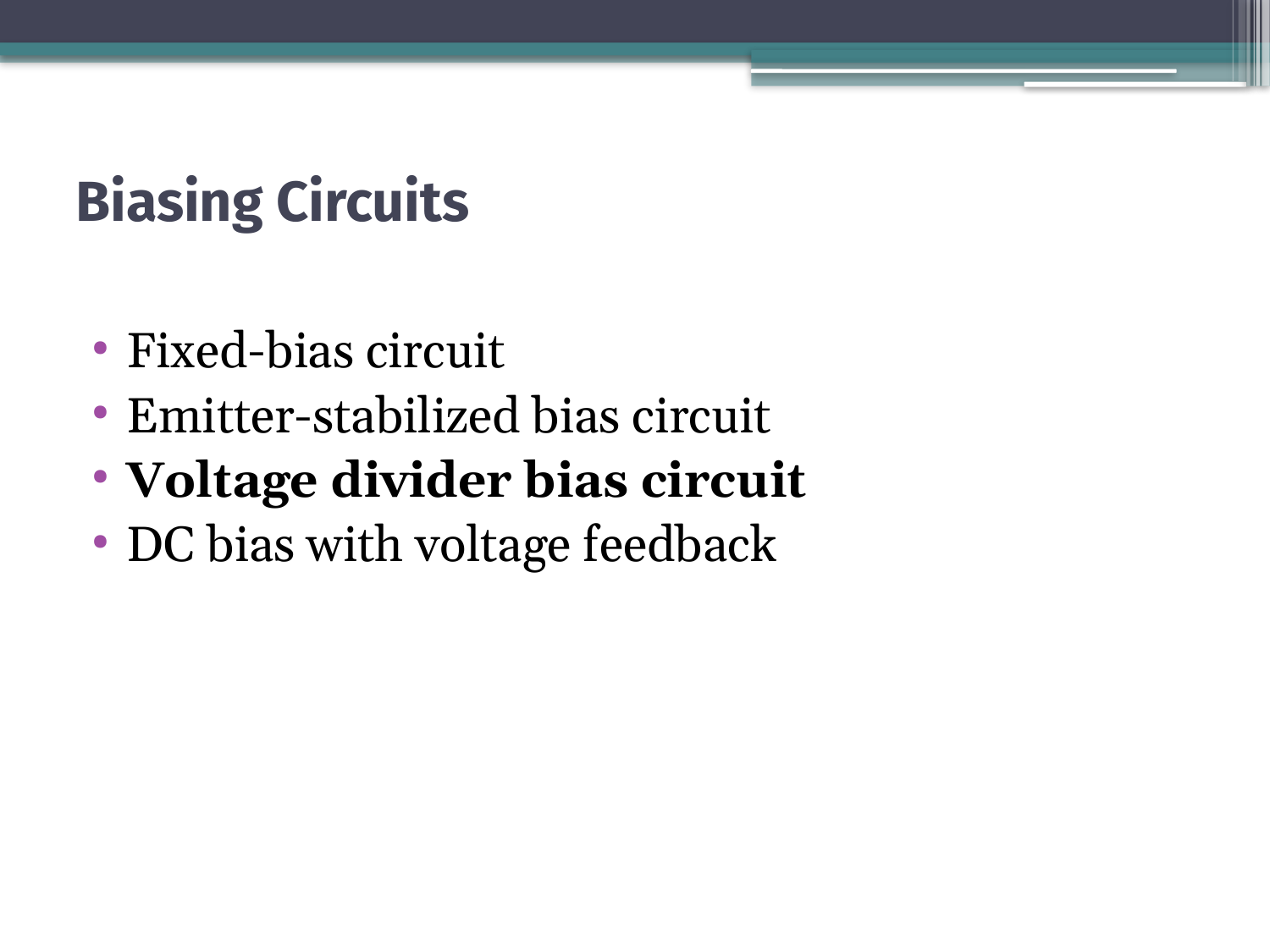

# Biasing Circuits
Fixed-bias circuit
Emitter-stabilized bias circuit
Voltage divider bias circuit
DC bias with voltage feedback